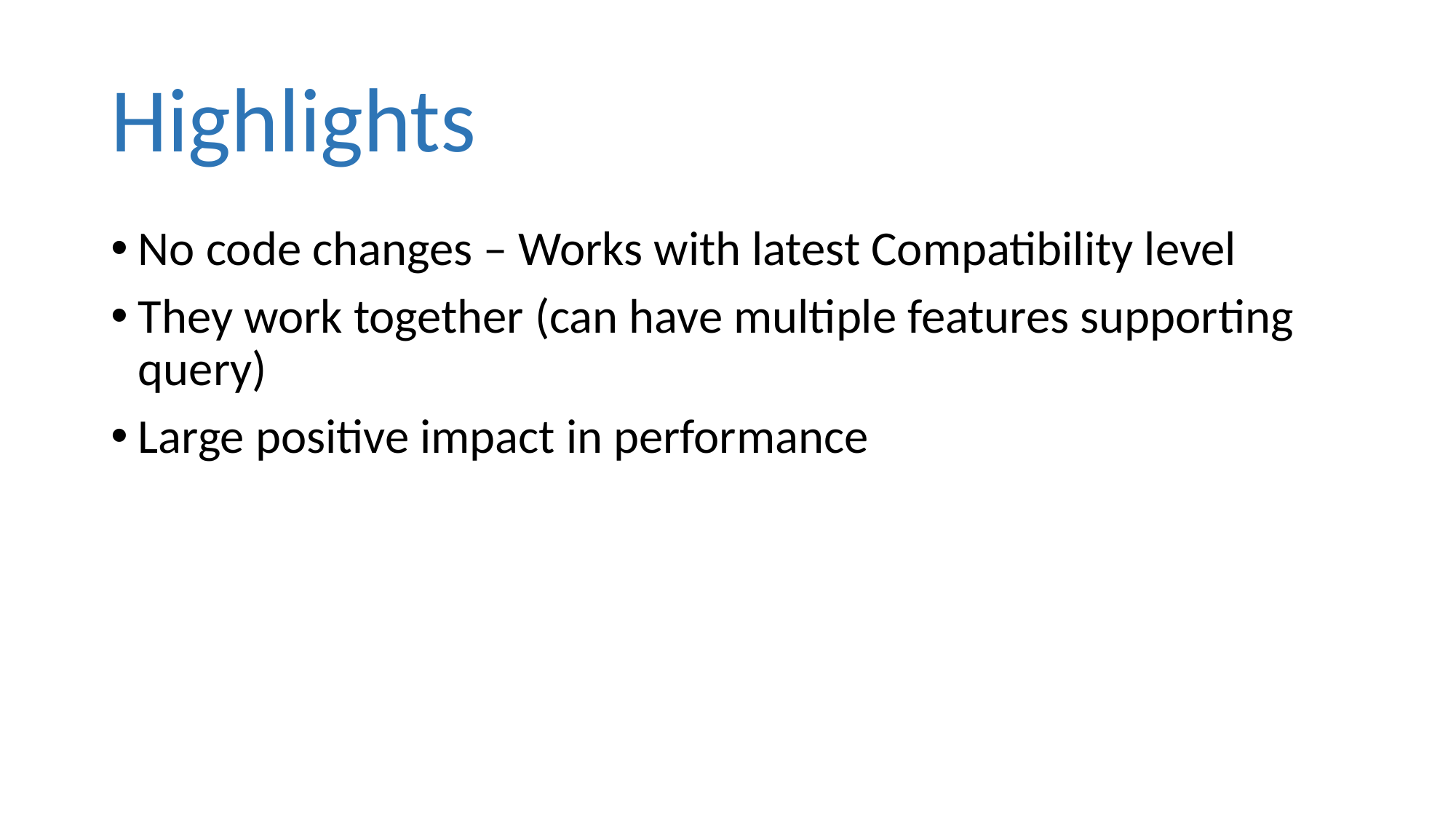

# Highlights
No code changes – Works with latest Compatibility level
They work together (can have multiple features supporting query)
Large positive impact in performance